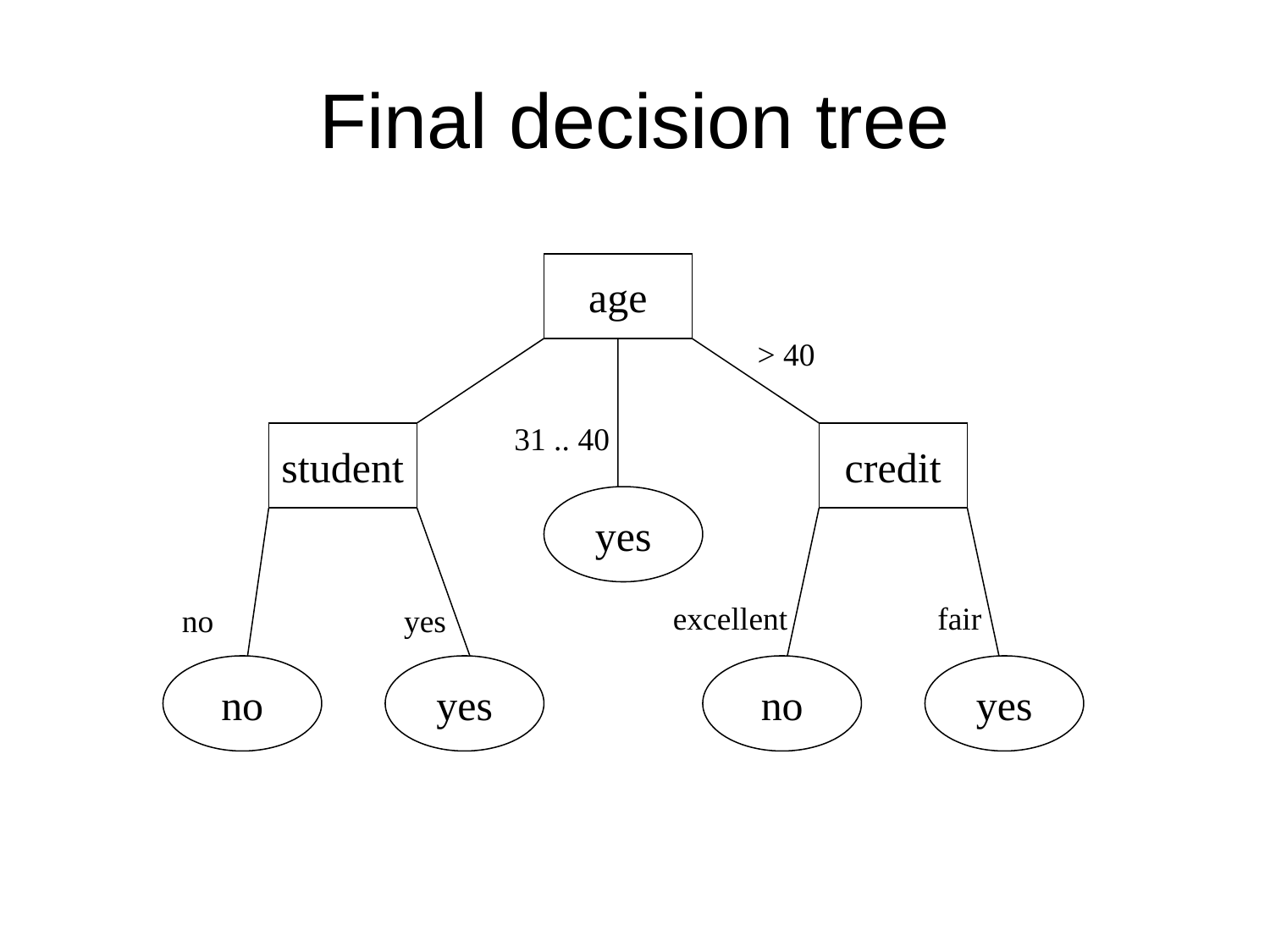

# Final decision tree
age
> 40

31 .. 40
student
credit
yes

excellent
fair
no
yes
no
yes
no
yes